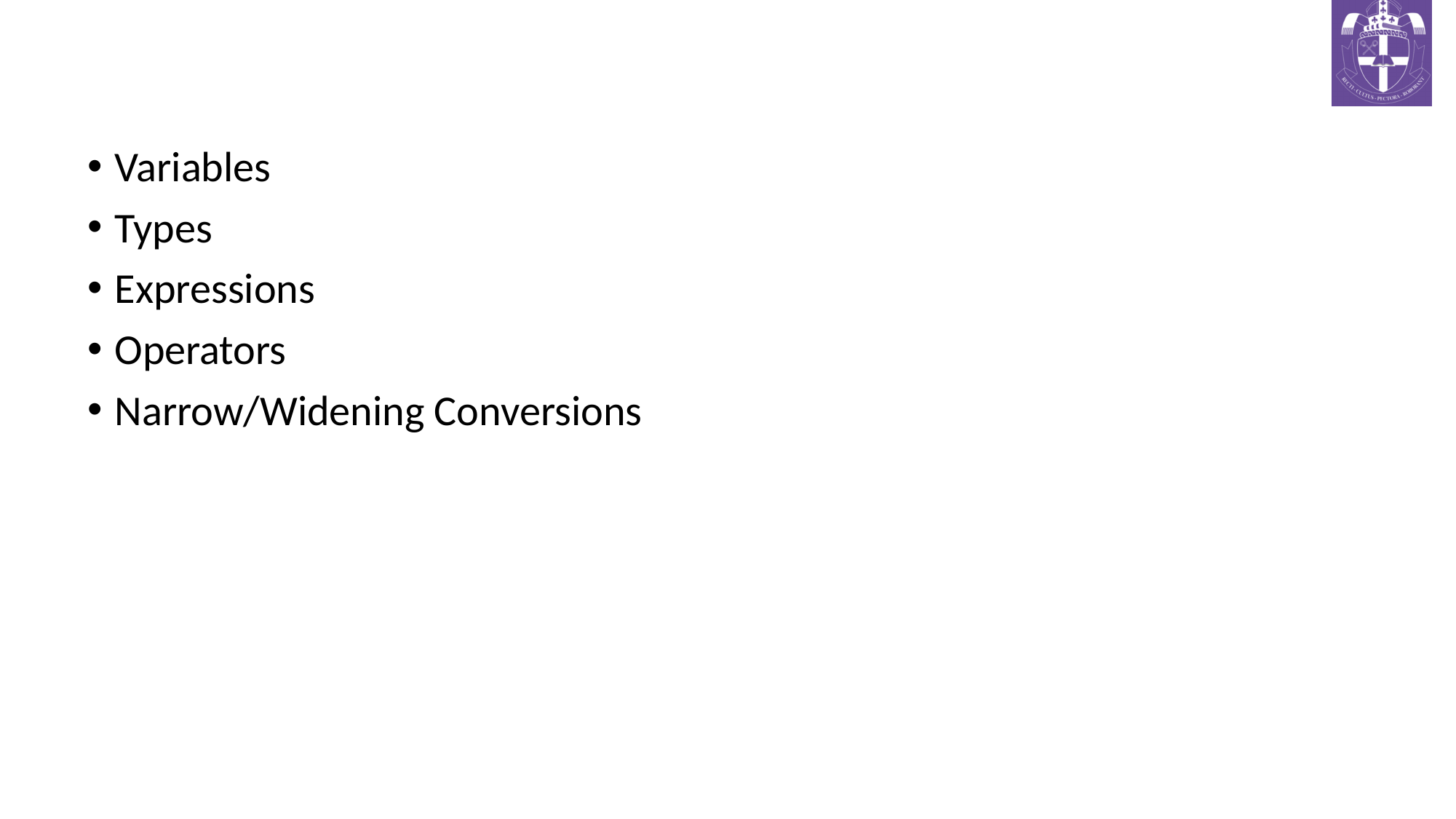

# Overview
Variables
Types
Expressions
Operators
Narrow/Widening Conversions

CS321: Advanced Programming Techniques
2